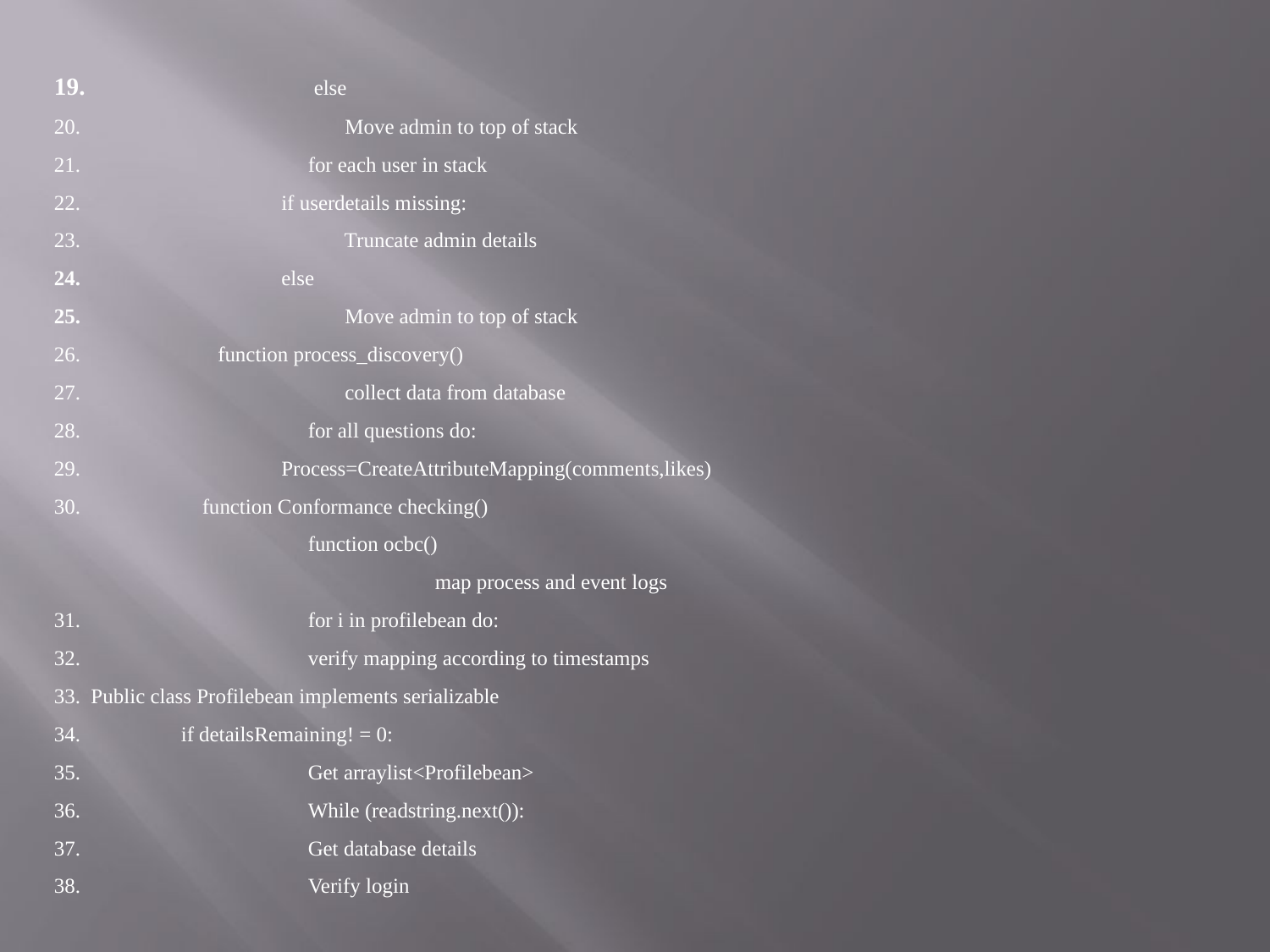

19.                                      else
20.                                                  Move admin to top of stack
21.                          	for each user in stack
22.                                      if userdetails missing:
23.                                                  Truncate admin details
24.                                      else
25.                                                  Move admin to top of stack
26.                          function process_discovery()
27.                                                  collect data from database
28.                          	for all questions do:
29.                                      Process=CreateAttributeMapping(comments,likes)
30.              	    function Conformance checking()
		function ocbc()
			map process and event logs
31.                         	for i in profilebean do:
32.                                      	verify mapping according to timestamps
33.  Public class Profilebean implements serializable
34.   	if detailsRemaining! = 0:
35.         		Get arraylist<Profilebean>
36.                          	While (readstring.next()):
37.                                      	Get database details
38.                                      	Verify login